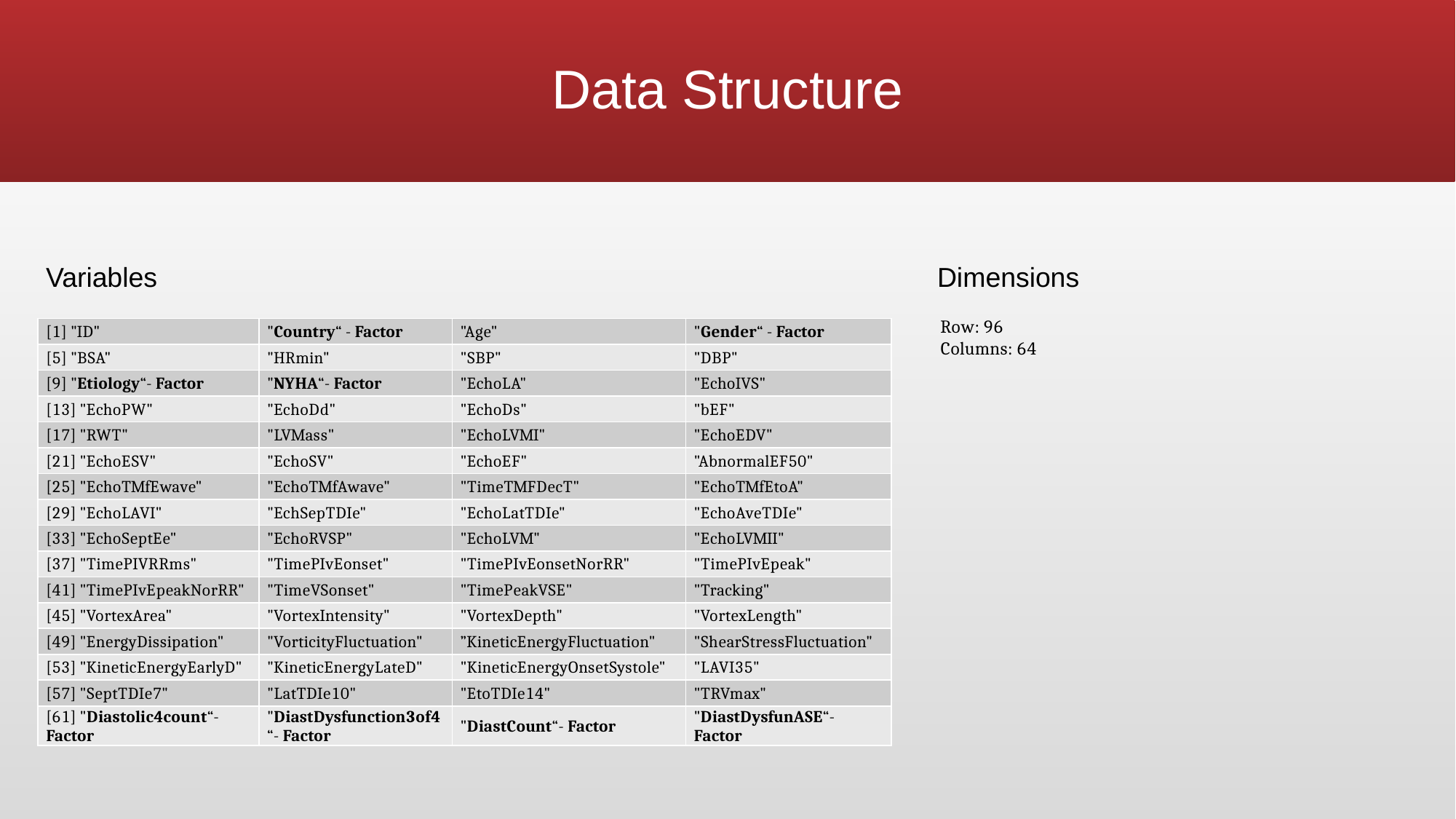

# Data Structure
Variables
Dimensions
Row: 96
Columns: 64
| [1] "ID" | "Country“ - Factor | "Age" | "Gender“ - Factor |
| --- | --- | --- | --- |
| [5] "BSA" | "HRmin" | "SBP" | "DBP" |
| [9] "Etiology“- Factor | "NYHA“- Factor | "EchoLA" | "EchoIVS" |
| [13] "EchoPW" | "EchoDd" | "EchoDs" | "bEF" |
| [17] "RWT" | "LVMass" | "EchoLVMI" | "EchoEDV" |
| [21] "EchoESV" | "EchoSV" | "EchoEF" | "AbnormalEF50" |
| [25] "EchoTMfEwave" | "EchoTMfAwave" | "TimeTMFDecT" | "EchoTMfEtoA" |
| [29] "EchoLAVI" | "EchSepTDIe" | "EchoLatTDIe" | "EchoAveTDIe" |
| [33] "EchoSeptEe" | "EchoRVSP" | "EchoLVM" | "EchoLVMII" |
| [37] "TimePIVRRms" | "TimePIvEonset" | "TimePIvEonsetNorRR" | "TimePIvEpeak" |
| [41] "TimePIvEpeakNorRR" | "TimeVSonset" | "TimePeakVSE" | "Tracking" |
| [45] "VortexArea" | "VortexIntensity" | "VortexDepth" | "VortexLength" |
| [49] "EnergyDissipation" | "VorticityFluctuation" | ”KineticEnergyFluctuation" | "ShearStressFluctuation" |
| [53] "KineticEnergyEarlyD" | "KineticEnergyLateD" | "KineticEnergyOnsetSystole" | "LAVI35" |
| [57] "SeptTDIe7" | "LatTDIe10" | "EtoTDIe14" | "TRVmax" |
| [61] "Diastolic4count“- Factor | "DiastDysfunction3of4“- Factor | "DiastCount“- Factor | "DiastDysfunASE“- Factor |